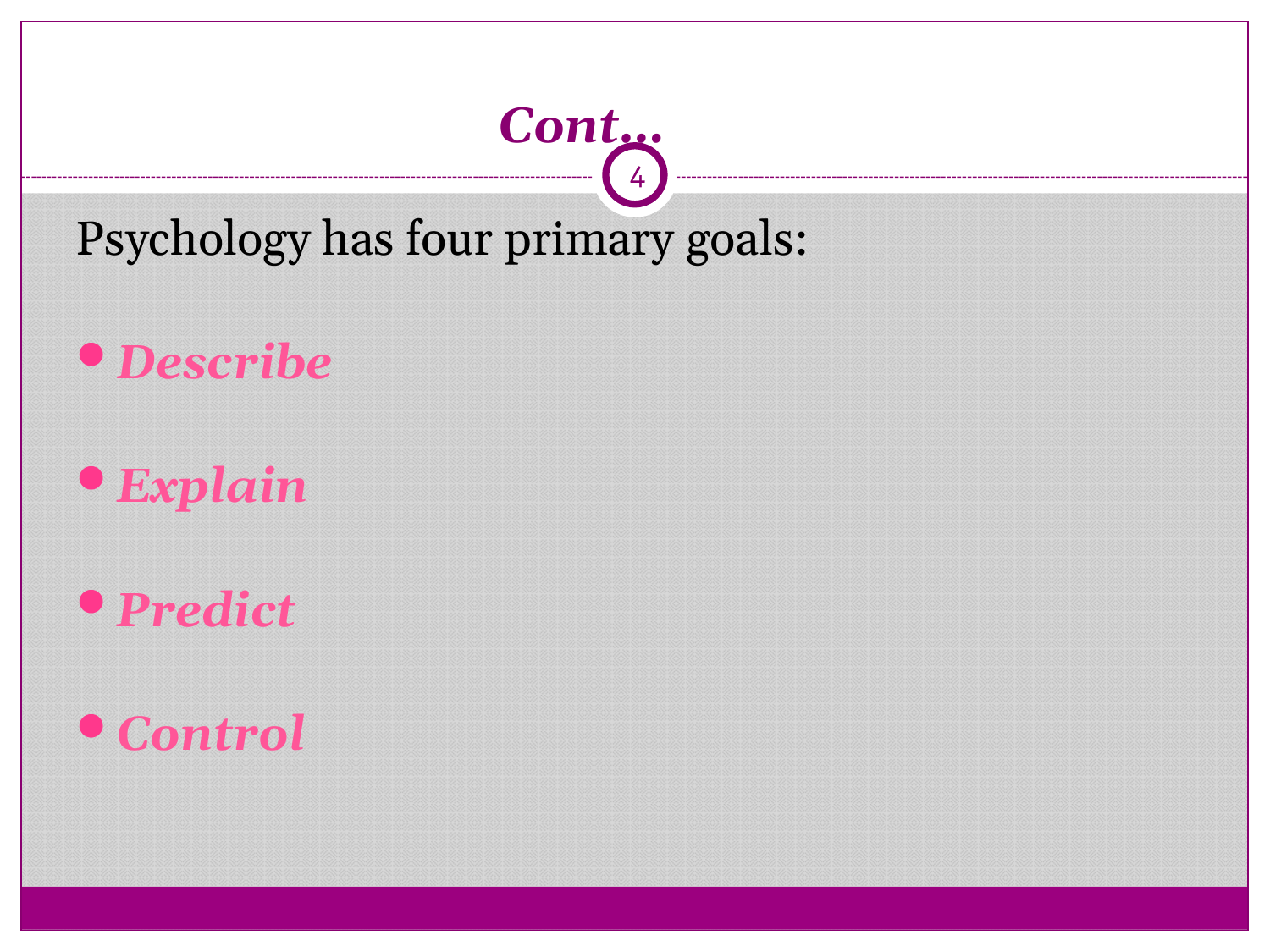

# Cont…
4
Psychology has four primary goals:
Describe
Explain
Predict
Control